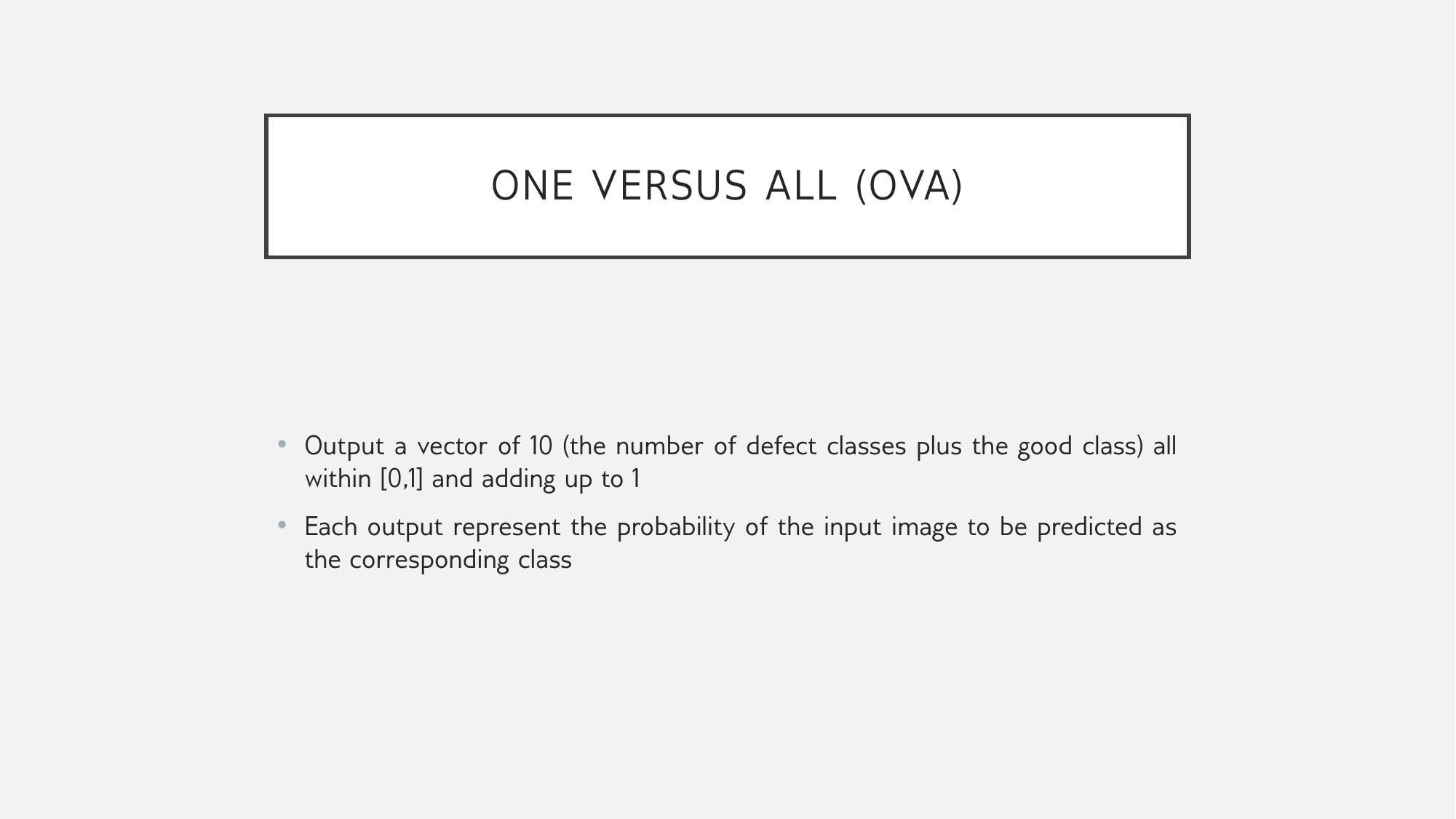

# One versus all (OVA)
Output a vector of 10 (the number of defect classes plus the good class) all within [0,1] and adding up to 1
Each output represent the probability of the input image to be predicted as the corresponding class